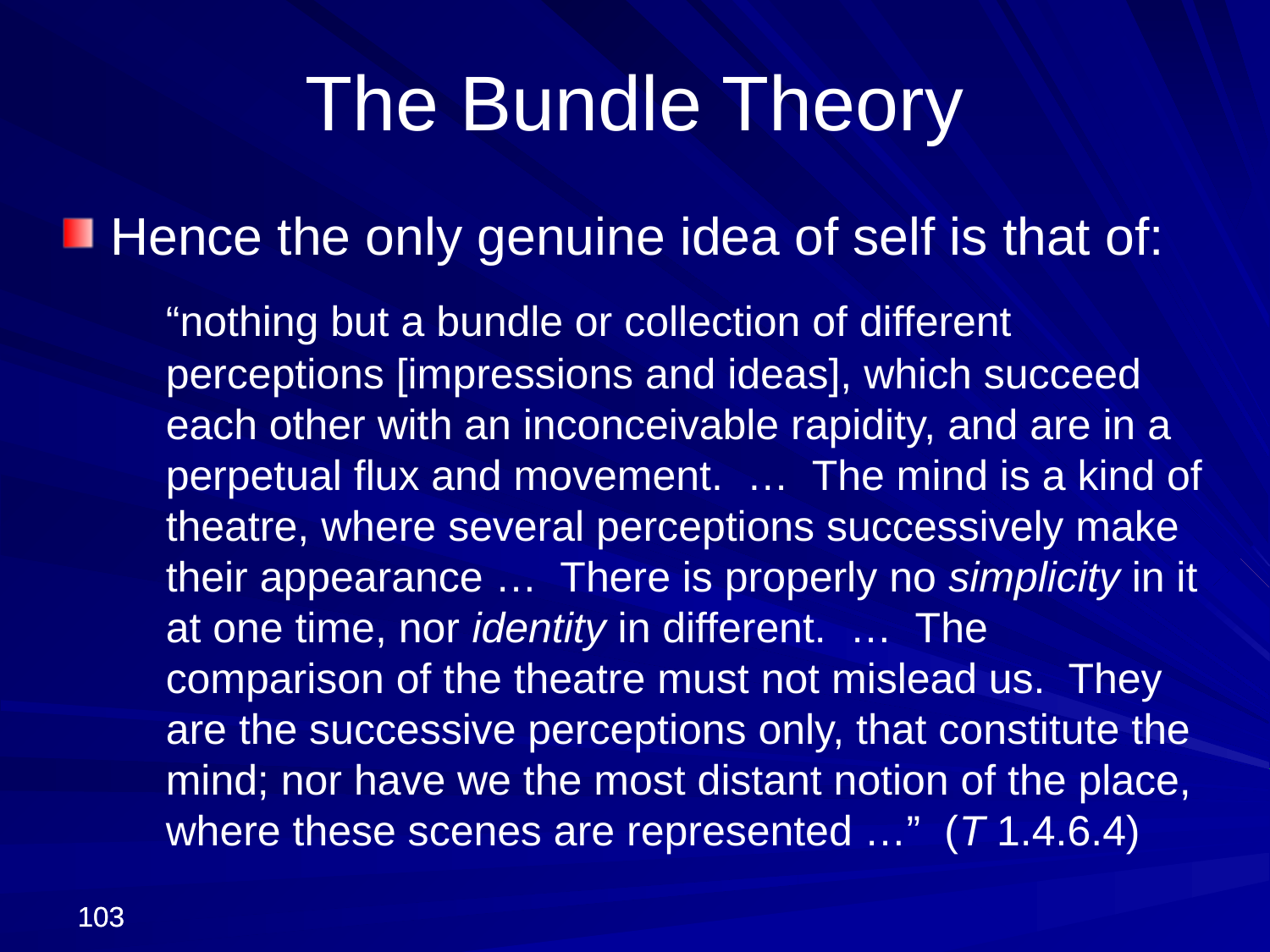

The Bundle Theory
Hence the only genuine idea of self is that of:
	“nothing but a bundle or collection of different perceptions [impressions and ideas], which succeed each other with an inconceivable rapidity, and are in a perpetual flux and movement.  …  The mind is a kind of theatre, where several perceptions successively make their appearance …  There is properly no simplicity in it at one time, nor identity in different.  …  The comparison of the theatre must not mislead us.  They are the successive perceptions only, that constitute the mind; nor have we the most distant notion of the place, where these scenes are represented …”  (T 1.4.6.4)
103
103